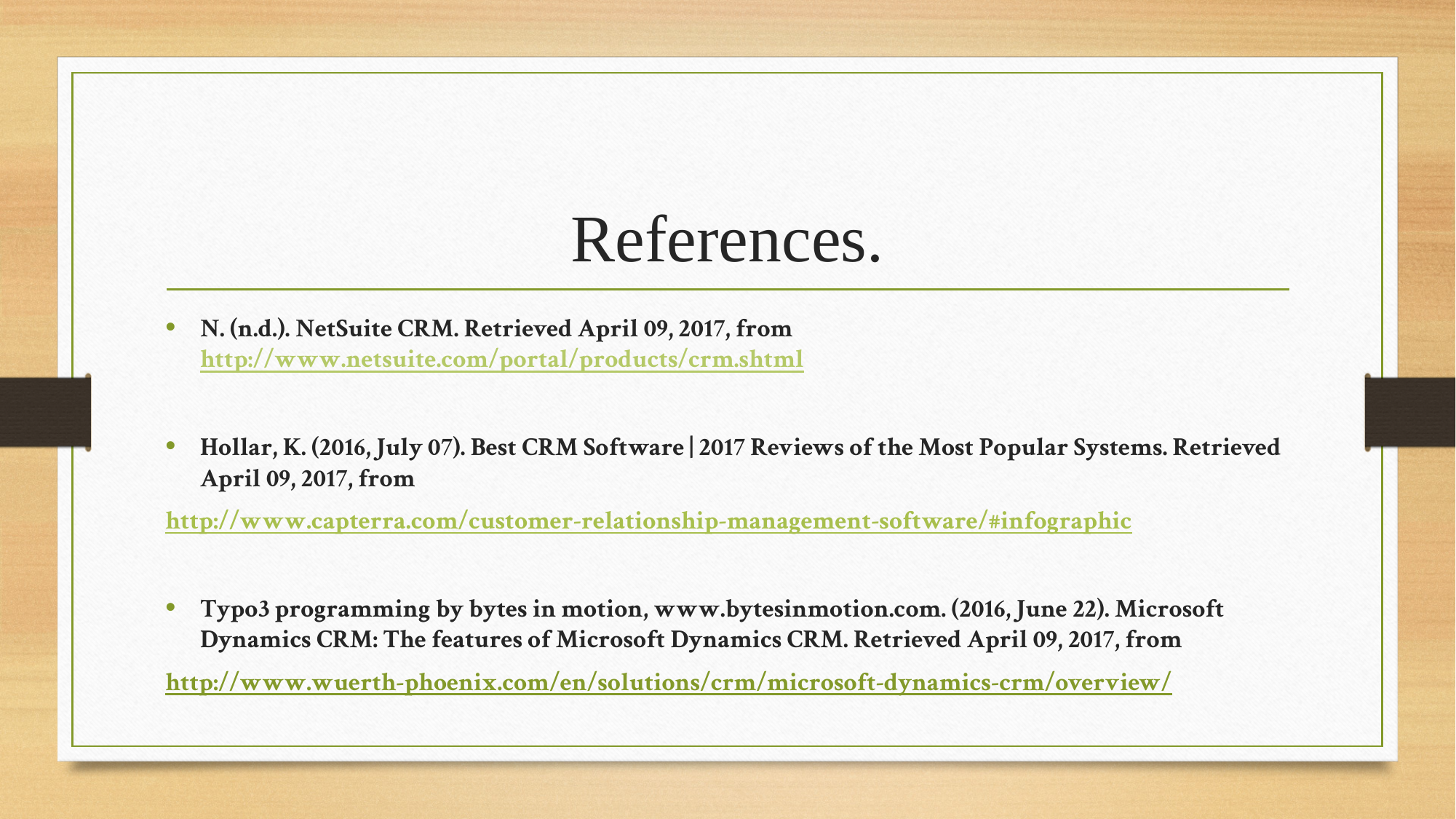

# References.
N. (n.d.). NetSuite CRM. Retrieved April 09, 2017, from http://www.netsuite.com/portal/products/crm.shtml

Hollar, K. (2016, July 07). Best CRM Software | 2017 Reviews of the Most Popular Systems. Retrieved April 09, 2017, from
http://www.capterra.com/customer-relationship-management-software/#infographic

Typo3 programming by bytes in motion, www.bytesinmotion.com. (2016, June 22). Microsoft Dynamics CRM: The features of Microsoft Dynamics CRM. Retrieved April 09, 2017, from
http://www.wuerth-phoenix.com/en/solutions/crm/microsoft-dynamics-crm/overview/